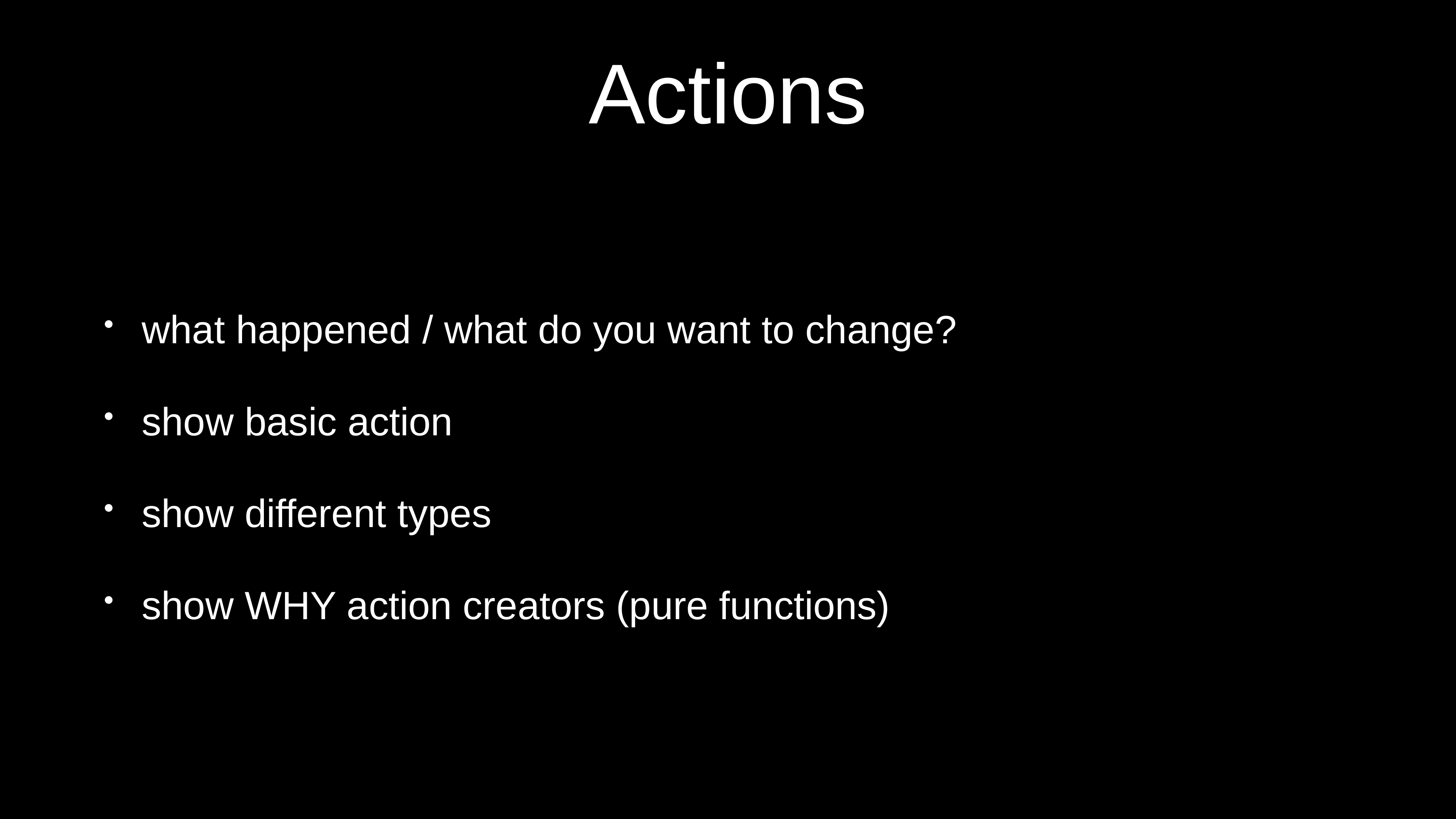

# Actions
what happened / what do you want to change?
show basic action
show different types
show WHY action creators (pure functions)